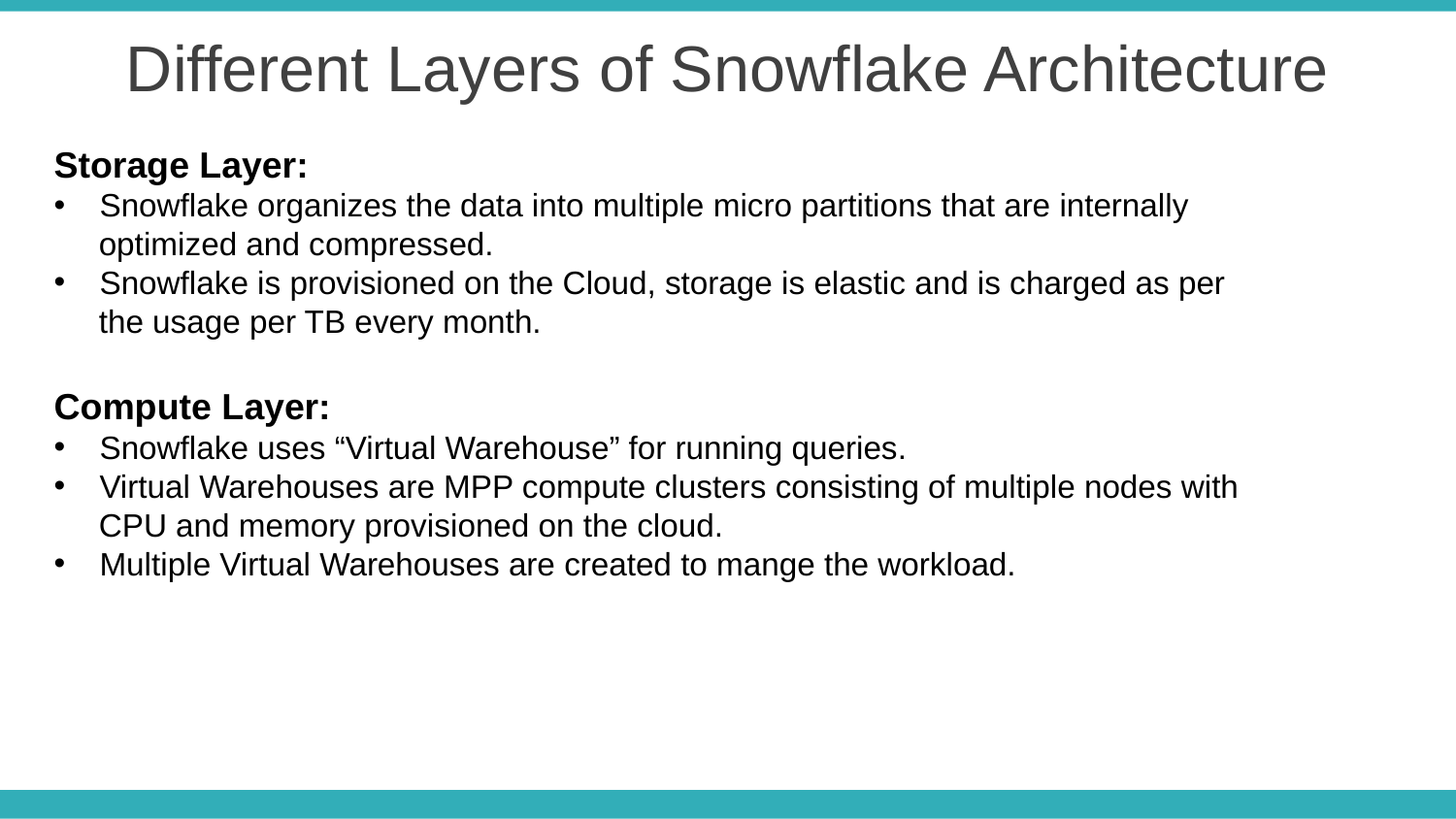

Different Layers of Snowflake Architecture
Storage Layer:
Snowflake organizes the data into multiple micro partitions that are internally
     optimized and compressed.
Snowflake is provisioned on the Cloud, storage is elastic and is charged as per
     the usage per TB every month.

Compute Layer:
Snowflake uses “Virtual Warehouse” for running queries.
Virtual Warehouses are MPP compute clusters consisting of multiple nodes with
     CPU and memory provisioned on the cloud.
Multiple Virtual Warehouses are created to mange the workload.